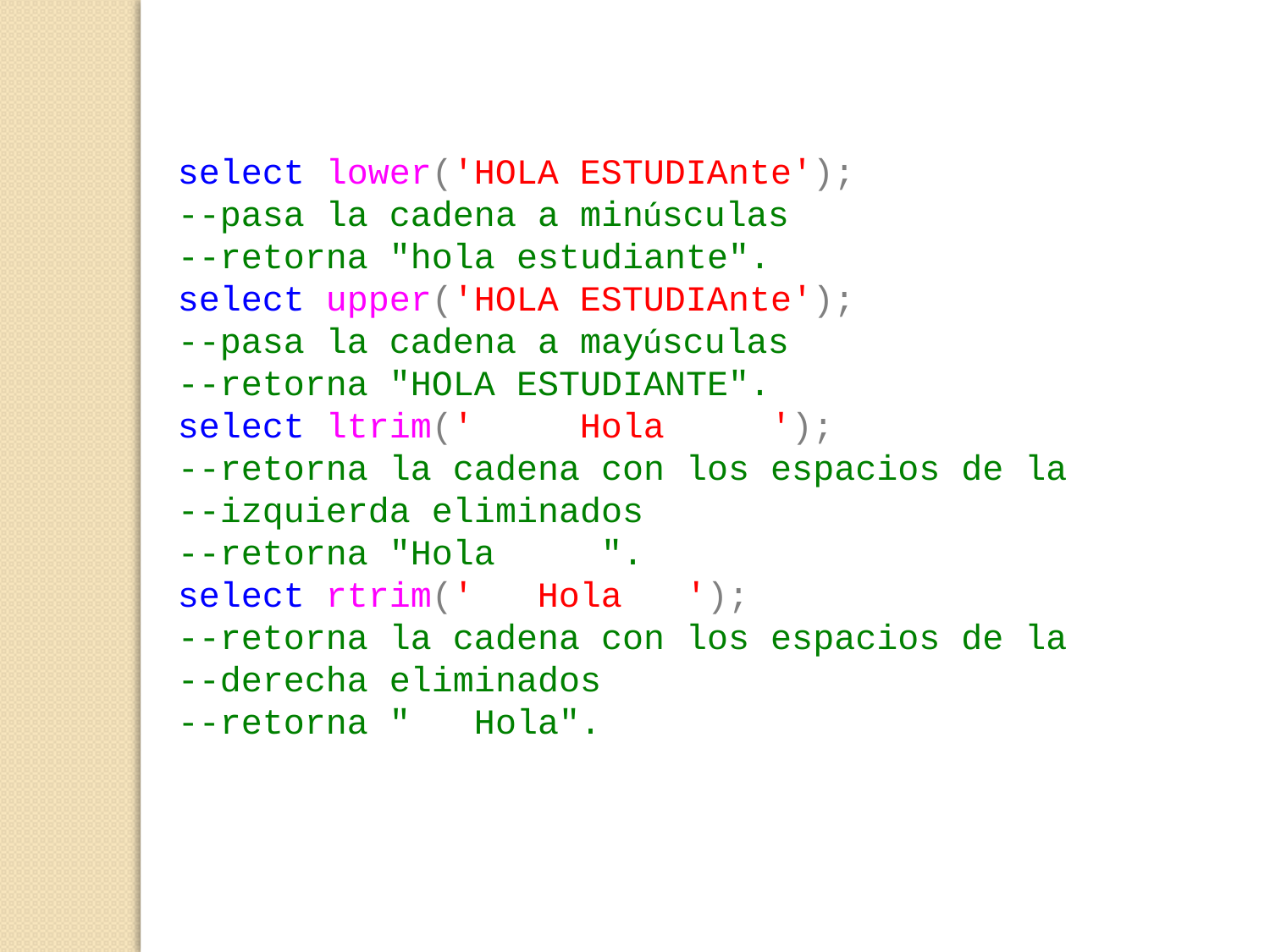

select lower('HOLA ESTUDIAnte');
--pasa la cadena a minúsculas
--retorna "hola estudiante".
select upper('HOLA ESTUDIAnte');
--pasa la cadena a mayúsculas
--retorna "HOLA ESTUDIANTE".
select ltrim('     Hola     ');
--retorna la cadena con los espacios de la
--izquierda eliminados
--retorna "Hola     ".
select rtrim('   Hola   ');
--retorna la cadena con los espacios de la
--derecha eliminados
--retorna "   Hola".